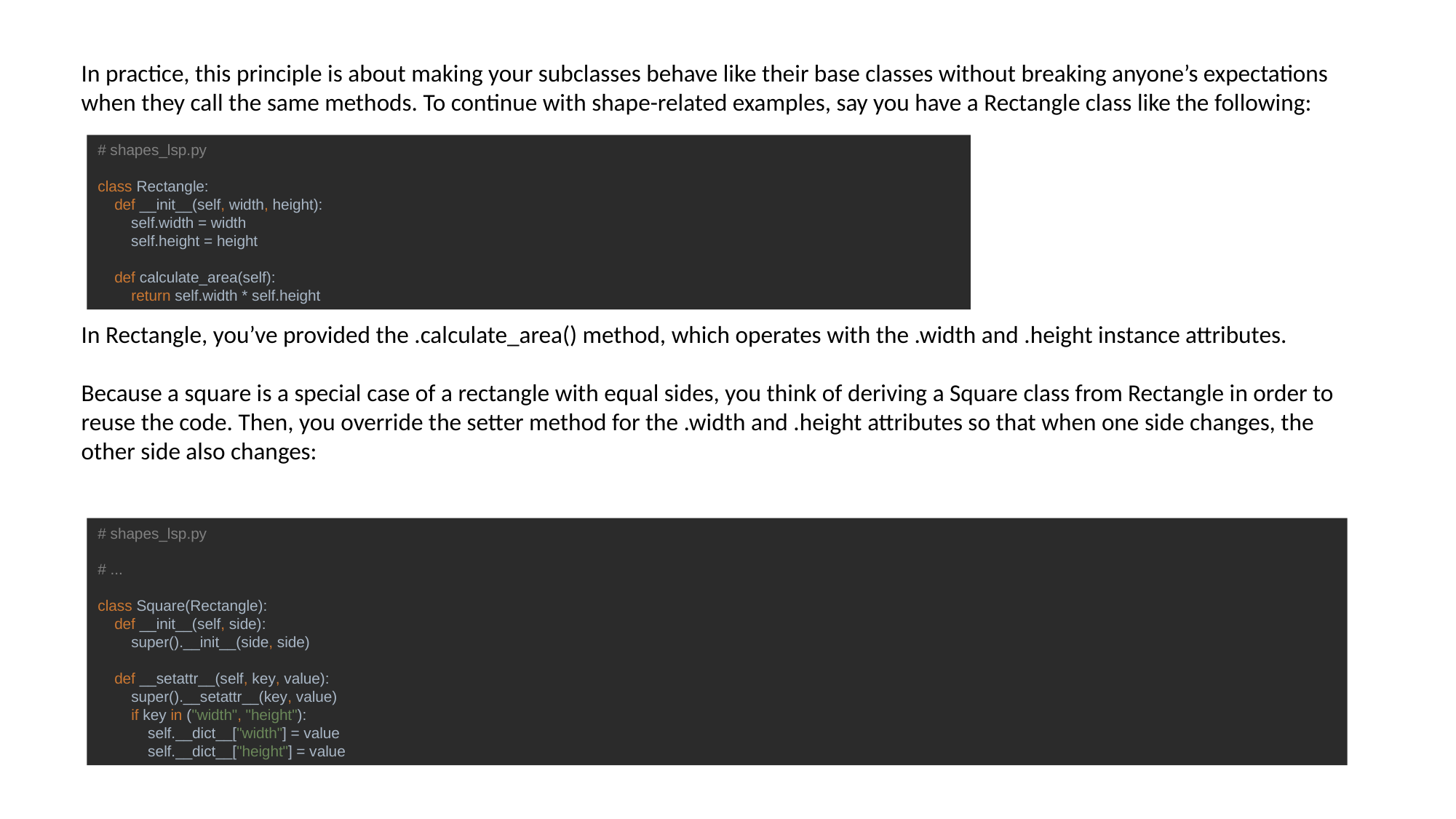

In practice, this principle is about making your subclasses behave like their base classes without breaking anyone’s expectations when they call the same methods. To continue with shape-related examples, say you have a Rectangle class like the following:

In Rectangle, you’ve provided the .calculate_area() method, which operates with the .width and .height instance attributes.

Because a square is a special case of a rectangle with equal sides, you think of deriving a Square class from Rectangle in order to reuse the code. Then, you override the setter method for the .width and .height attributes so that when one side changes, the other side also changes:
# shapes_lsp.py class Rectangle: def __init__(self, width, height): self.width = width self.height = height def calculate_area(self): return self.width * self.height
# shapes_lsp.py # ... class Square(Rectangle): def __init__(self, side): super().__init__(side, side) def __setattr__(self, key, value): super().__setattr__(key, value) if key in ("width", "height"): self.__dict__["width"] = value self.__dict__["height"] = value